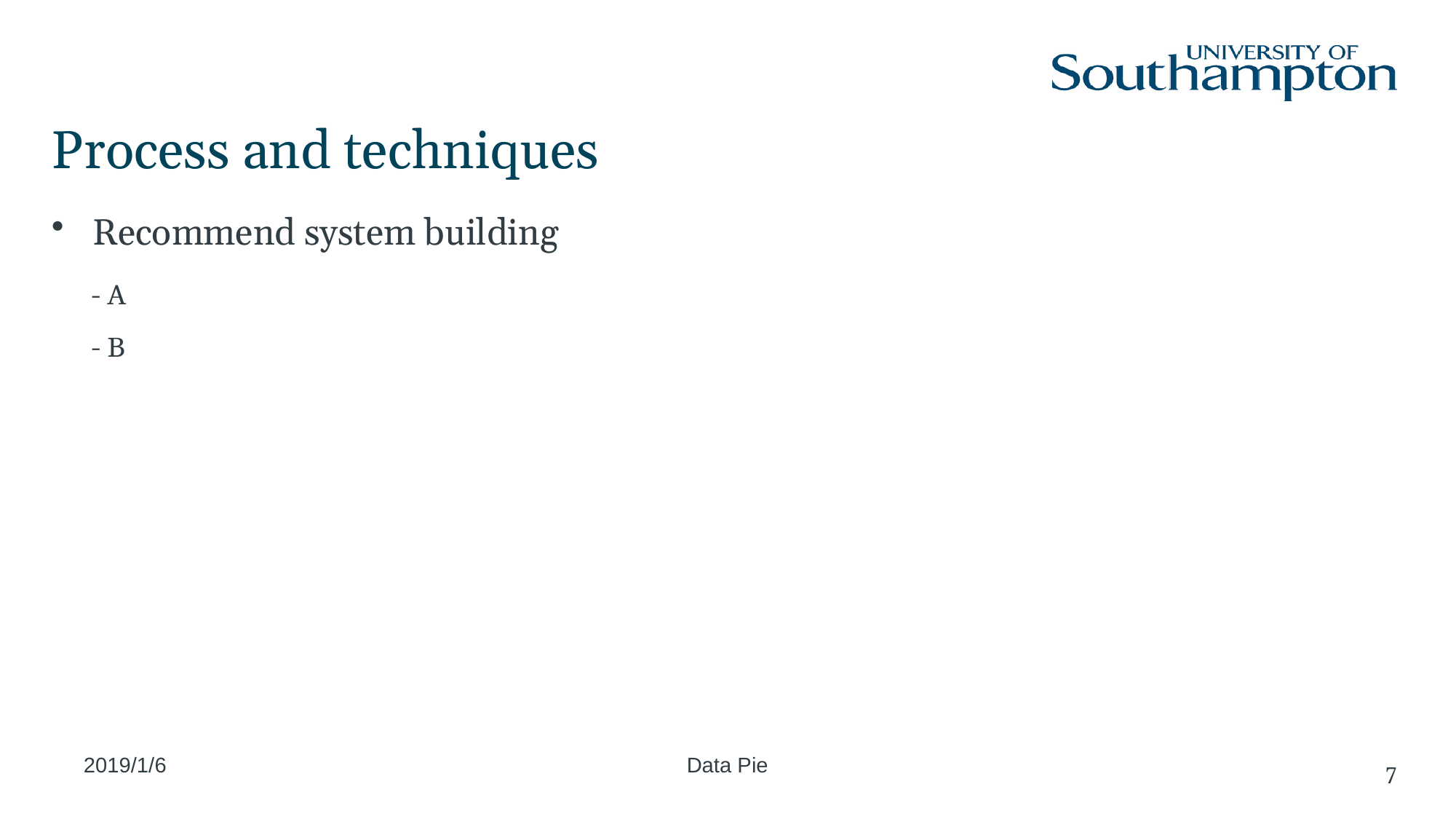

# Process and techniques
Recommend system building
      - ﻿A
      - ﻿B

2019/1/6
Data Pie
7